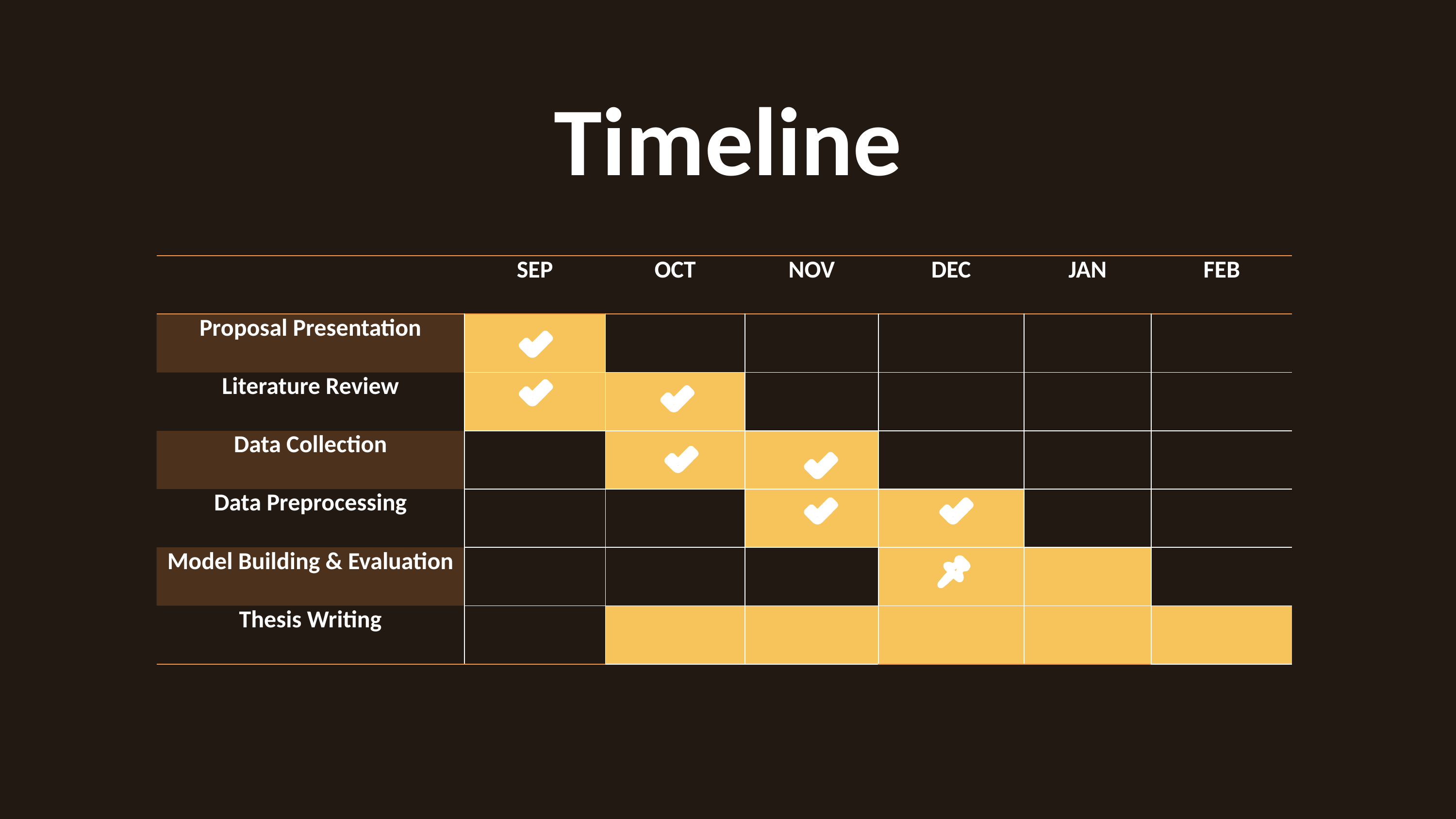

Timeline
|  | SEP | OCT | NOV | DEC | JAN | FEB |
| --- | --- | --- | --- | --- | --- | --- |
| Proposal Presentation |  |  |  |  |  |  |
| Literature Review |  |  |  |  |  |  |
| Data Collection |  |  |  |  |  |  |
| Data Preprocessing |  |  |  |  |  |  |
| Model Building & Evaluation |  |  |  |  |  |  |
| Thesis Writing |  |  |  |  |  |  |